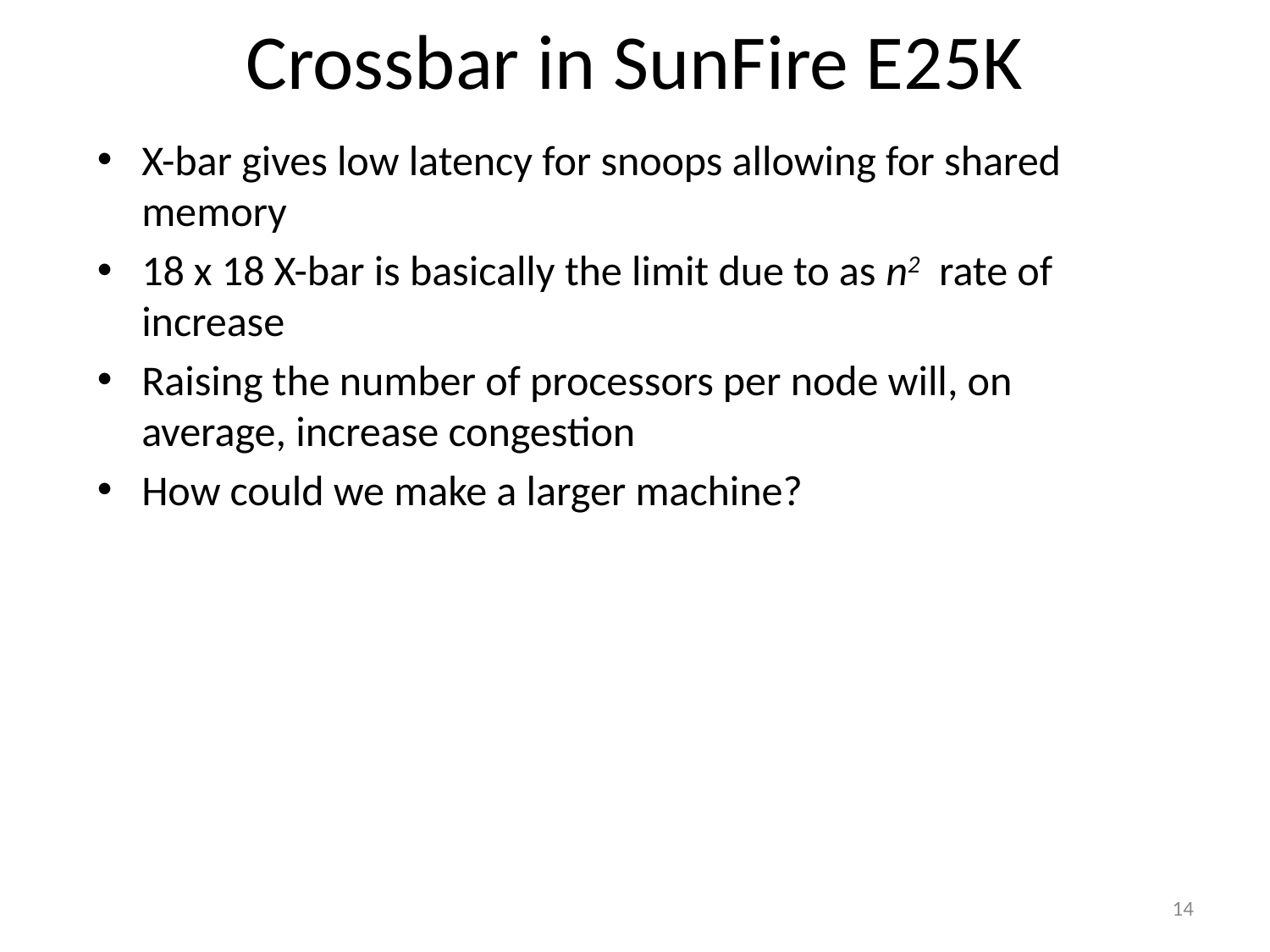

# Crossbar in SunFire E25K
X-bar gives low latency for snoops allowing for shared memory
18 x 18 X-bar is basically the limit due to as n2  rate of increase
Raising the number of processors per node will, on average, increase congestion
How could we make a larger machine?
14